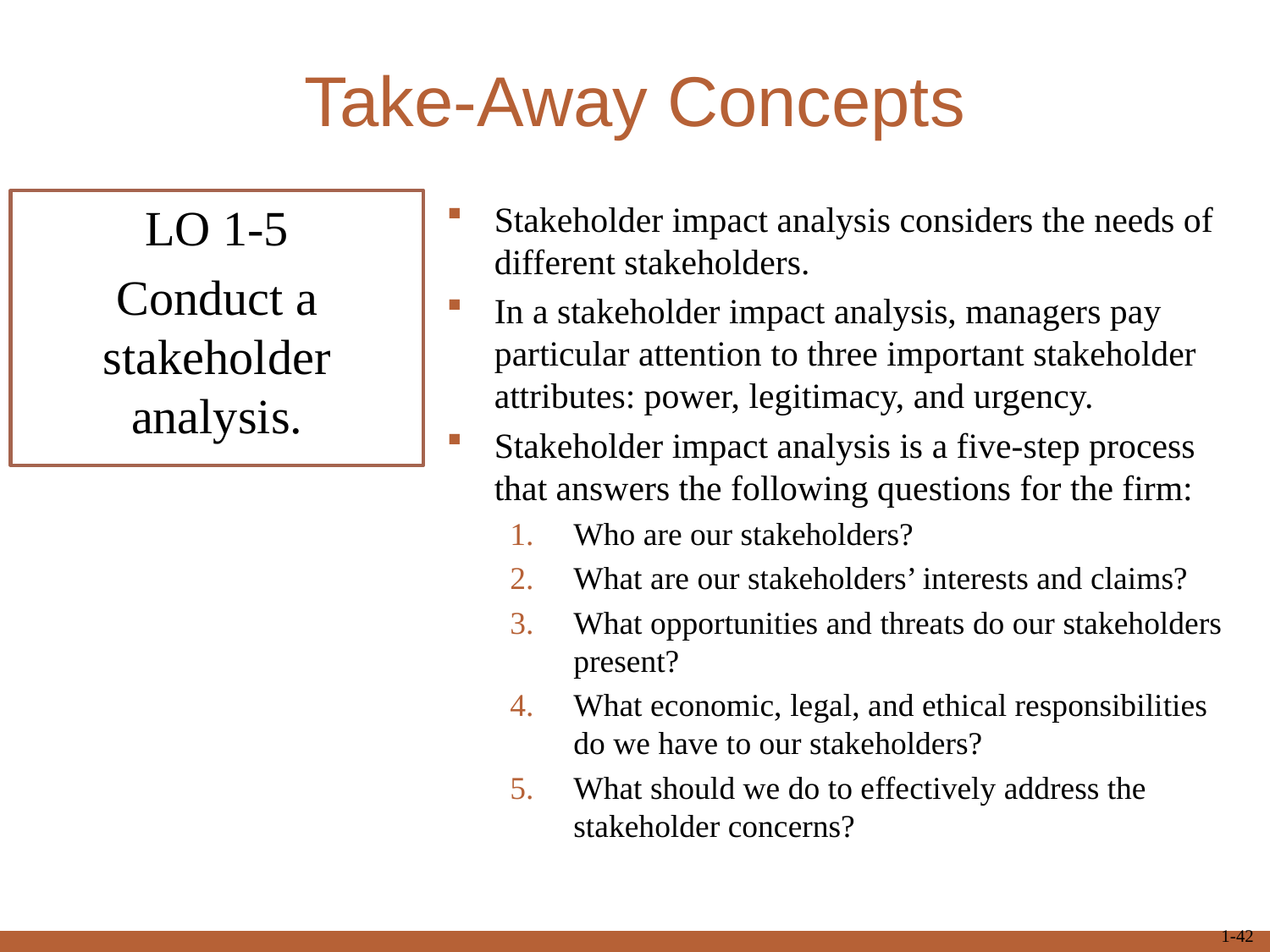

# Take-Away Concepts
LO 1-5
Conduct a stakeholder analysis.
Stakeholder impact analysis considers the needs of different stakeholders.
In a stakeholder impact analysis, managers pay particular attention to three important stakeholder attributes: power, legitimacy, and urgency.
Stakeholder impact analysis is a five-step process that answers the following questions for the firm:
Who are our stakeholders?
What are our stakeholders’ interests and claims?
What opportunities and threats do our stakeholders present?
What economic, legal, and ethical responsibilities do we have to our stakeholders?
What should we do to effectively address the stakeholder concerns?